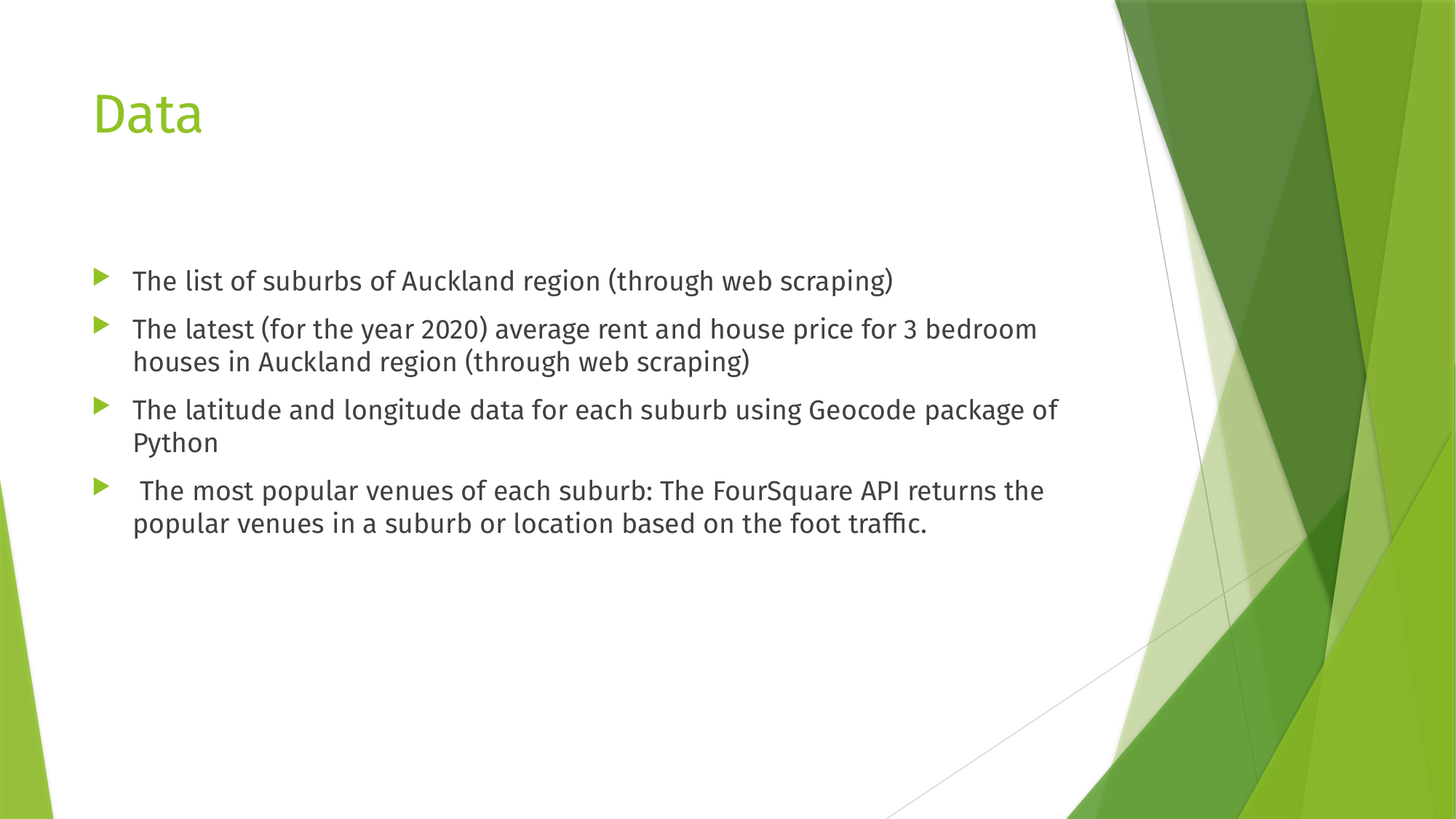

# Data
The list of suburbs of Auckland region (through web scraping)
The latest (for the year 2020) average rent and house price for 3 bedroom houses in Auckland region (through web scraping)
The latitude and longitude data for each suburb using Geocode package of Python
 The most popular venues of each suburb: The FourSquare API returns the popular venues in a suburb or location based on the foot traffic.